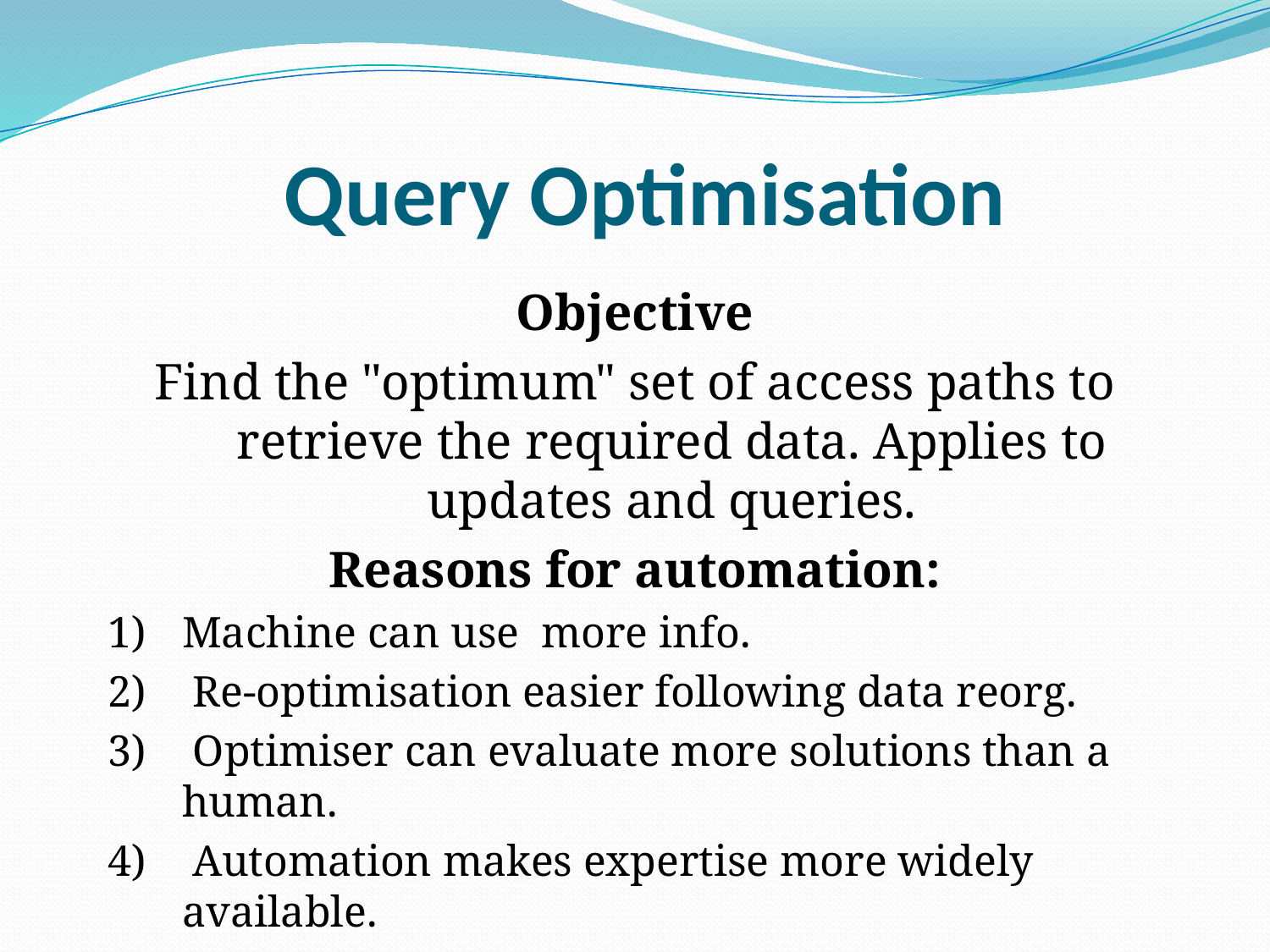

# Query Optimisation
Objective
Find the "optimum" set of access paths to retrieve the required data. Applies to updates and queries.
Reasons for automation:
1)	Machine can use  more info.
2)	 Re-optimisation easier following data reorg.
3)	 Optimiser can evaluate more solutions than a human.
4)	 Automation makes expertise more widely available.